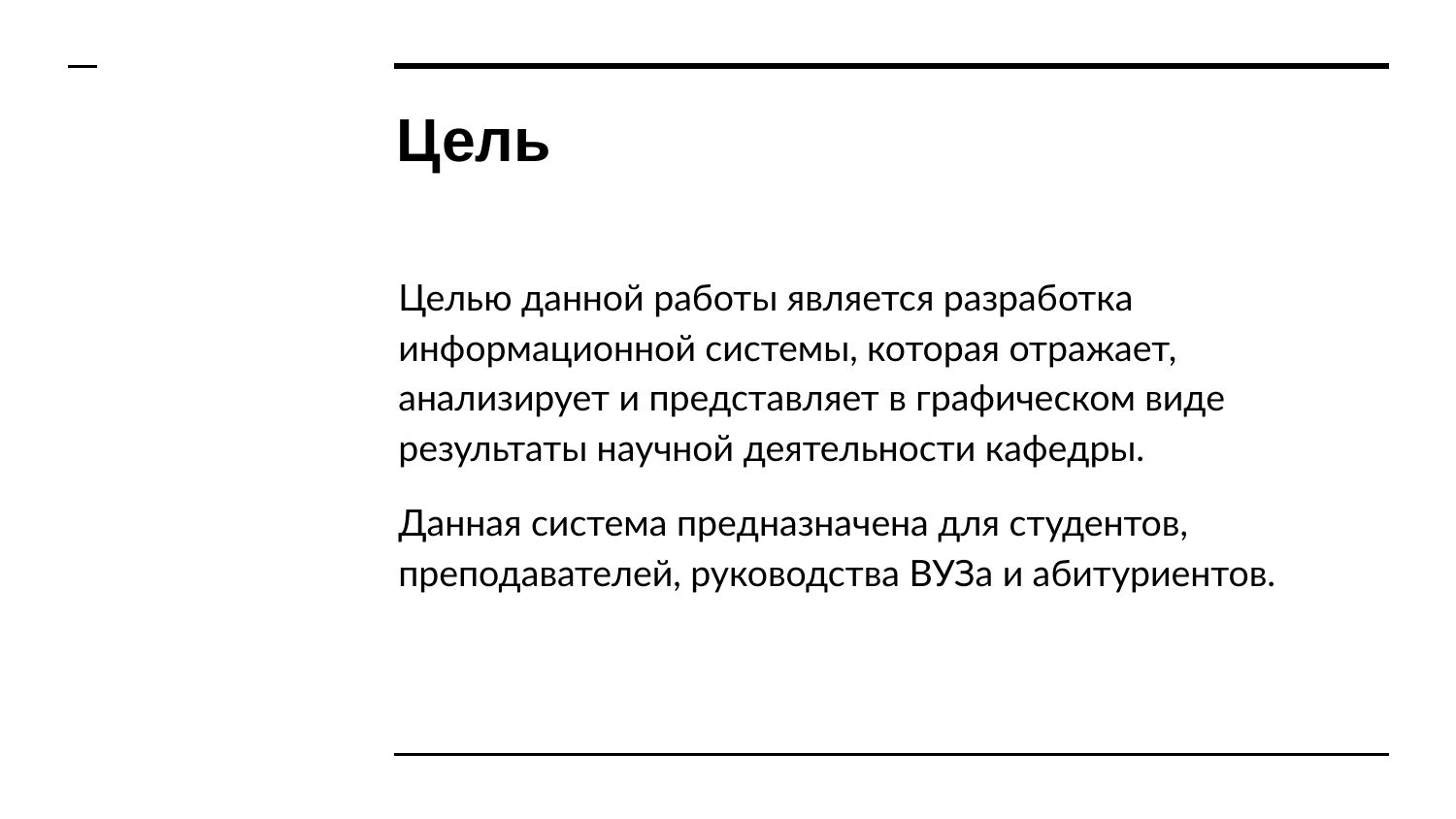

# Цель
Целью данной работы является разработка  информационной системы, которая отражает, анализирует и представляет в графическом виде результаты научной деятельности кафедры.
Данная система предназначена для студентов, преподавателей, руководства ВУЗа и абитуриентов.